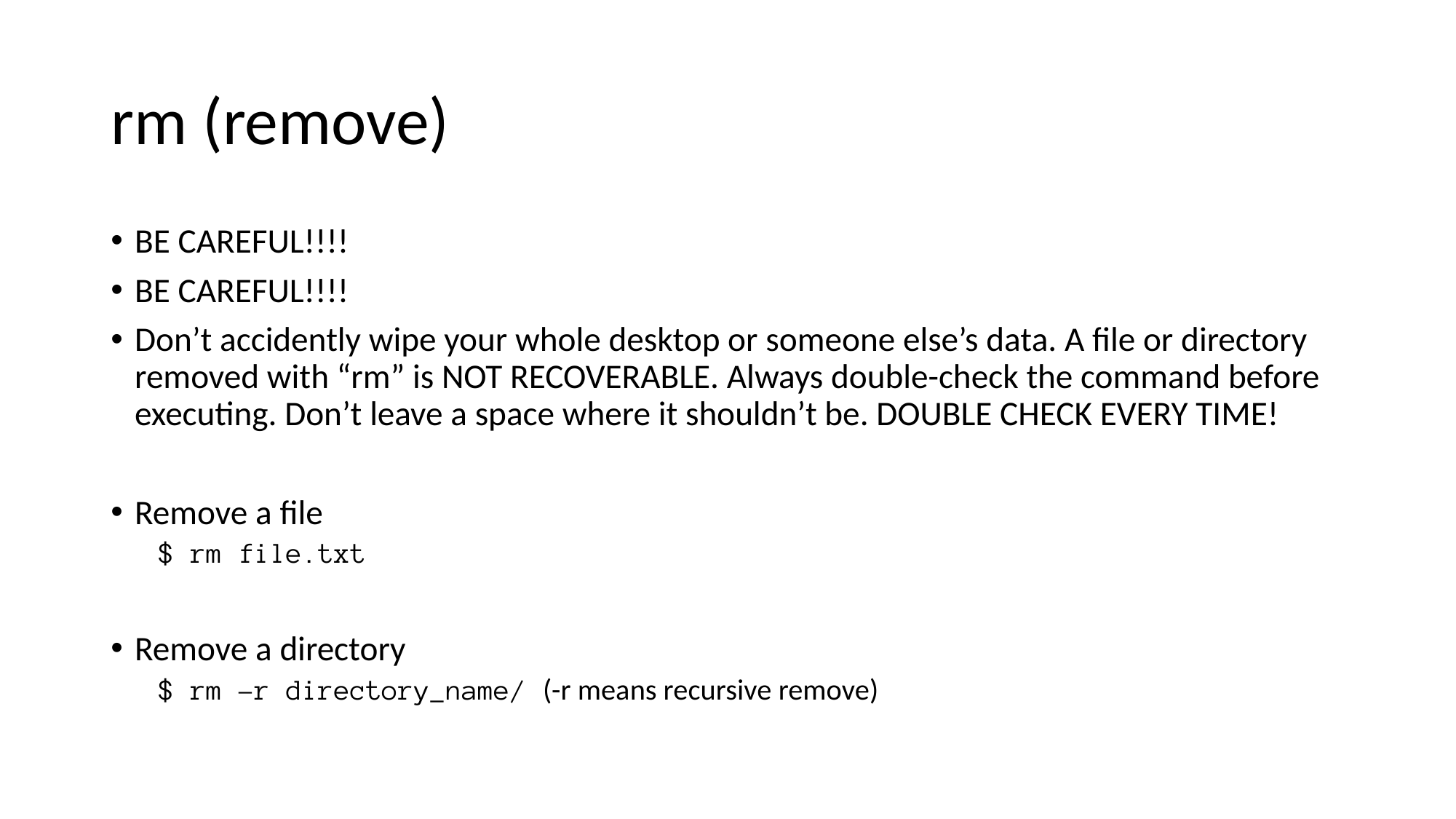

# rm (remove)
BE CAREFUL!!!!
BE CAREFUL!!!!
Don’t accidently wipe your whole desktop or someone else’s data. A file or directory removed with “rm” is NOT RECOVERABLE. Always double-check the command before executing. Don’t leave a space where it shouldn’t be. DOUBLE CHECK EVERY TIME!

Remove a file
$ rm file.txt

Remove a directory
$ rm –r directory_name/ (-r means recursive remove)